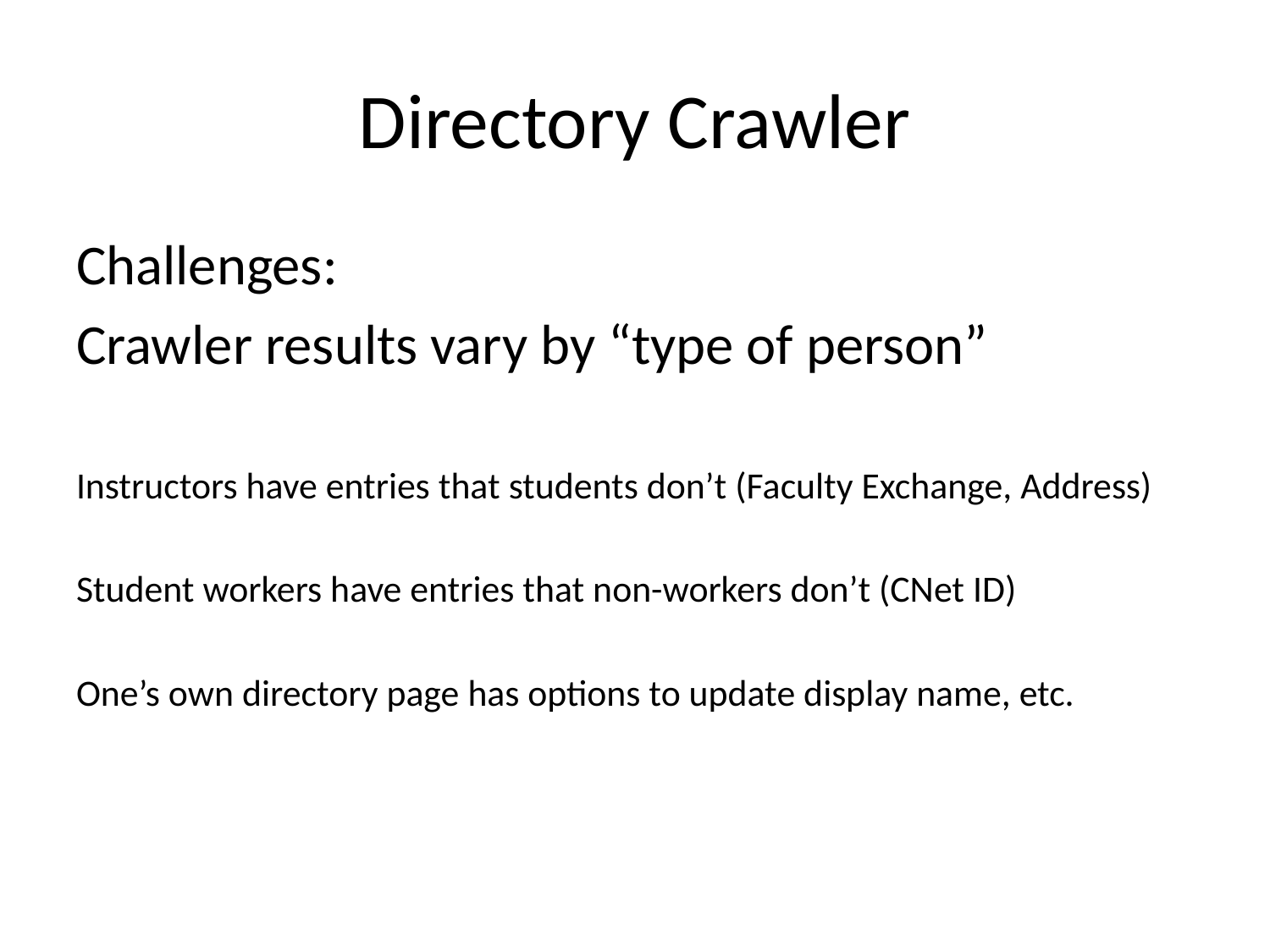

# Directory Crawler
Challenges:
Crawler results vary by “type of person”

Instructors have entries that students don’t (Faculty Exchange, Address)

Student workers have entries that non-workers don’t (CNet ID)

One’s own directory page has options to update display name, etc.